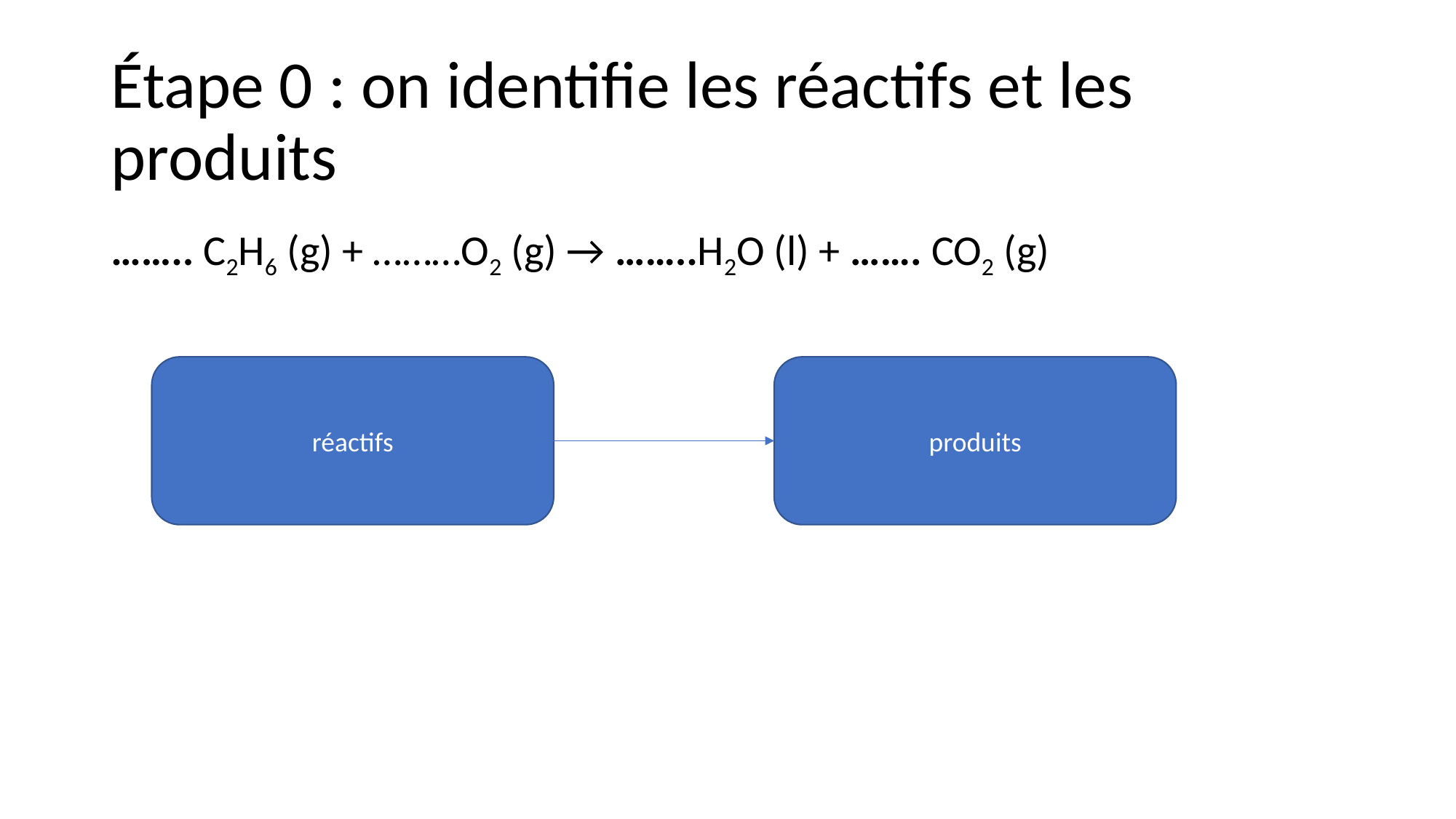

# Étape 0 : on identifie les réactifs et les produits
…….. C2H6 (g) + ………O2 (g) → ……..H2O (l) + ……. CO2 (g)
produits
réactifs